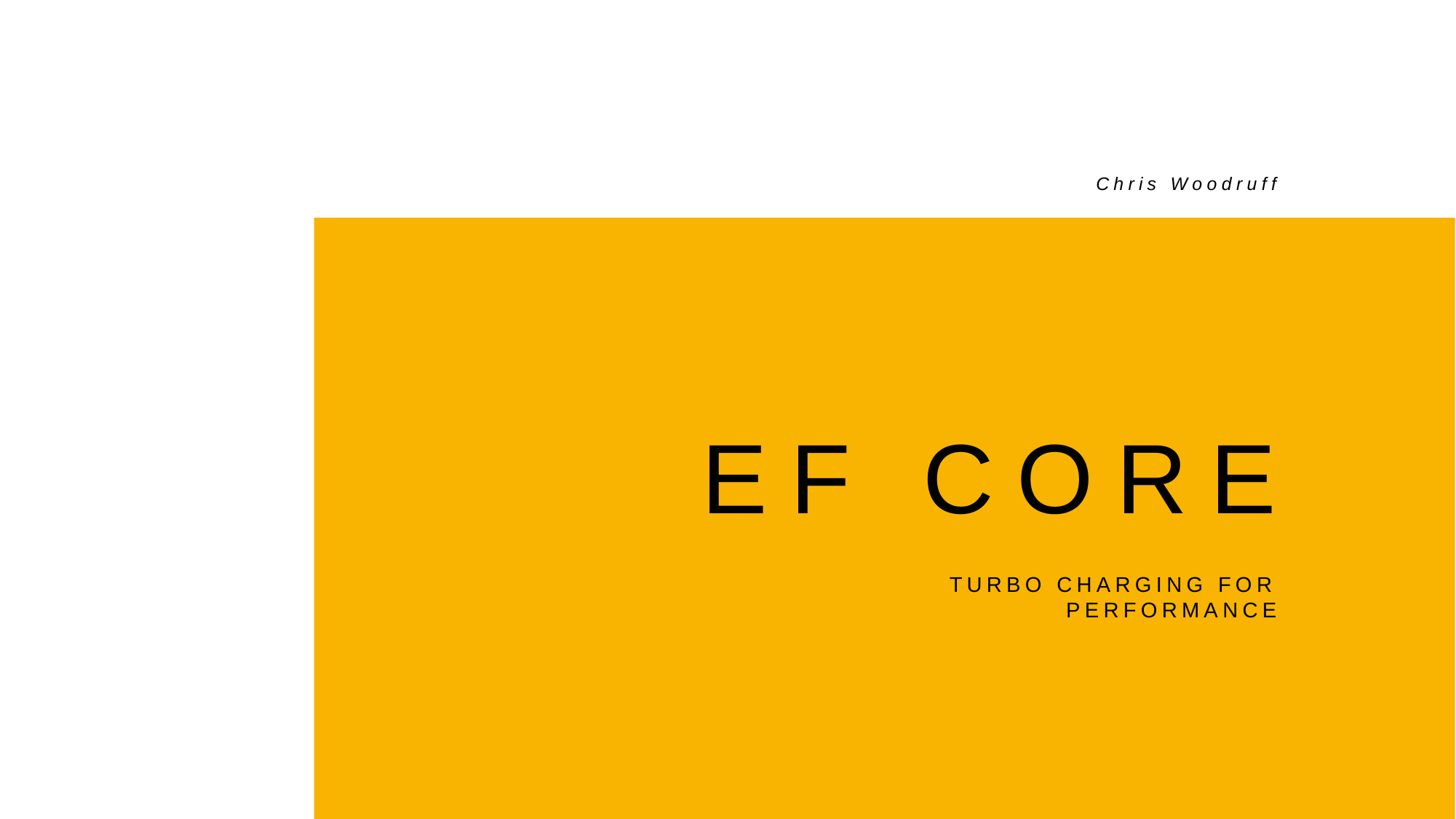

Chris Woodruff

EF CORE
TURBO CHARGING FOR PERFORMANCE